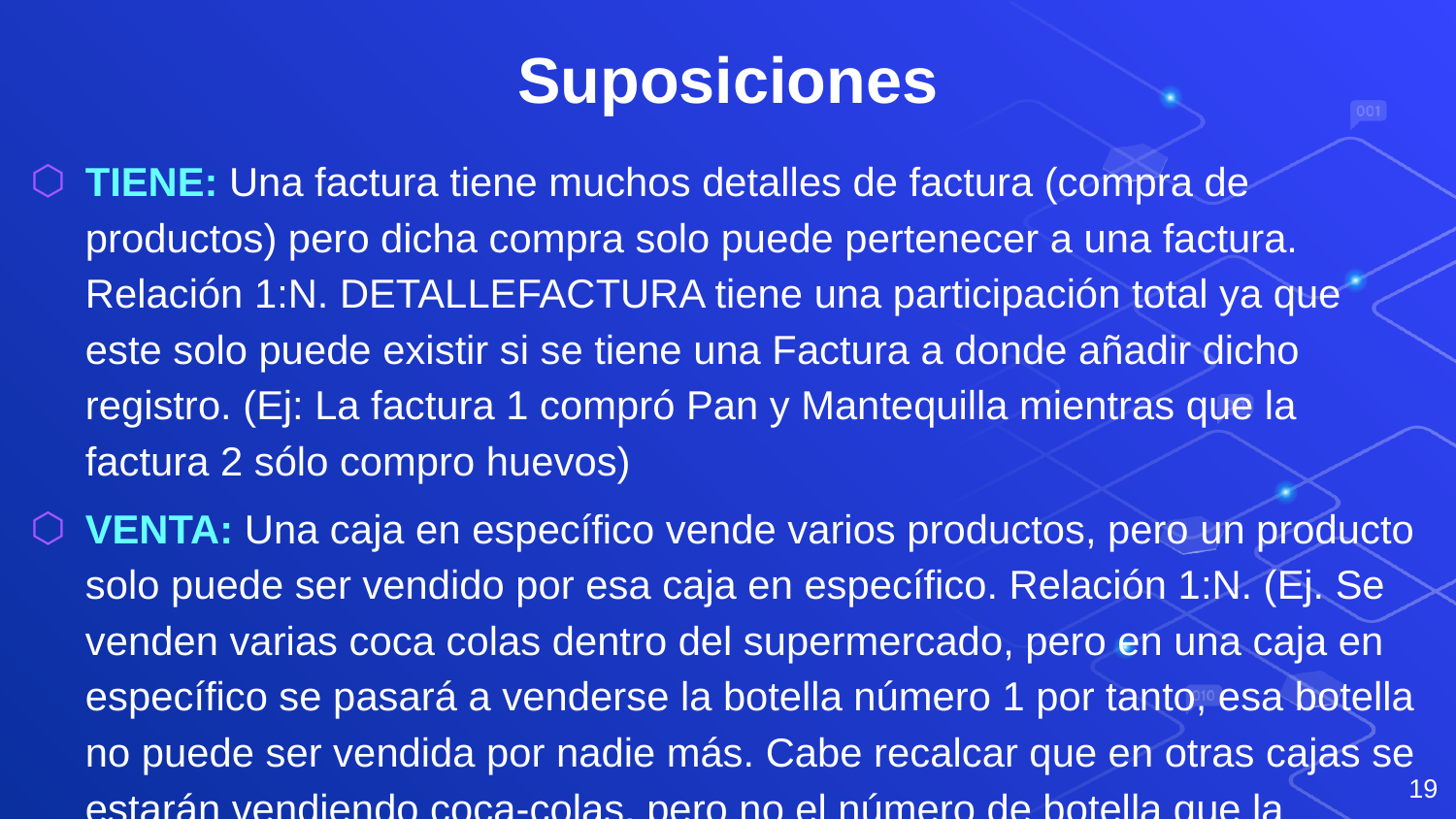

# Suposiciones
TIENE: Una factura tiene muchos detalles de factura (compra de productos) pero dicha compra solo puede pertenecer a una factura. Relación 1:N. DETALLEFACTURA tiene una participación total ya que este solo puede existir si se tiene una Factura a donde añadir dicho registro. (Ej: La factura 1 compró Pan y Mantequilla mientras que la factura 2 sólo compro huevos)
VENTA: Una caja en específico vende varios productos, pero un producto solo puede ser vendido por esa caja en específico. Relación 1:N. (Ej. Se venden varias coca colas dentro del supermercado, pero en una caja en específico se pasará a venderse la botella número 1 por tanto, esa botella no puede ser vendida por nadie más. Cabe recalcar que en otras cajas se estarán vendiendo coca-colas, pero no el número de botella que la diferencia de las otras).
19